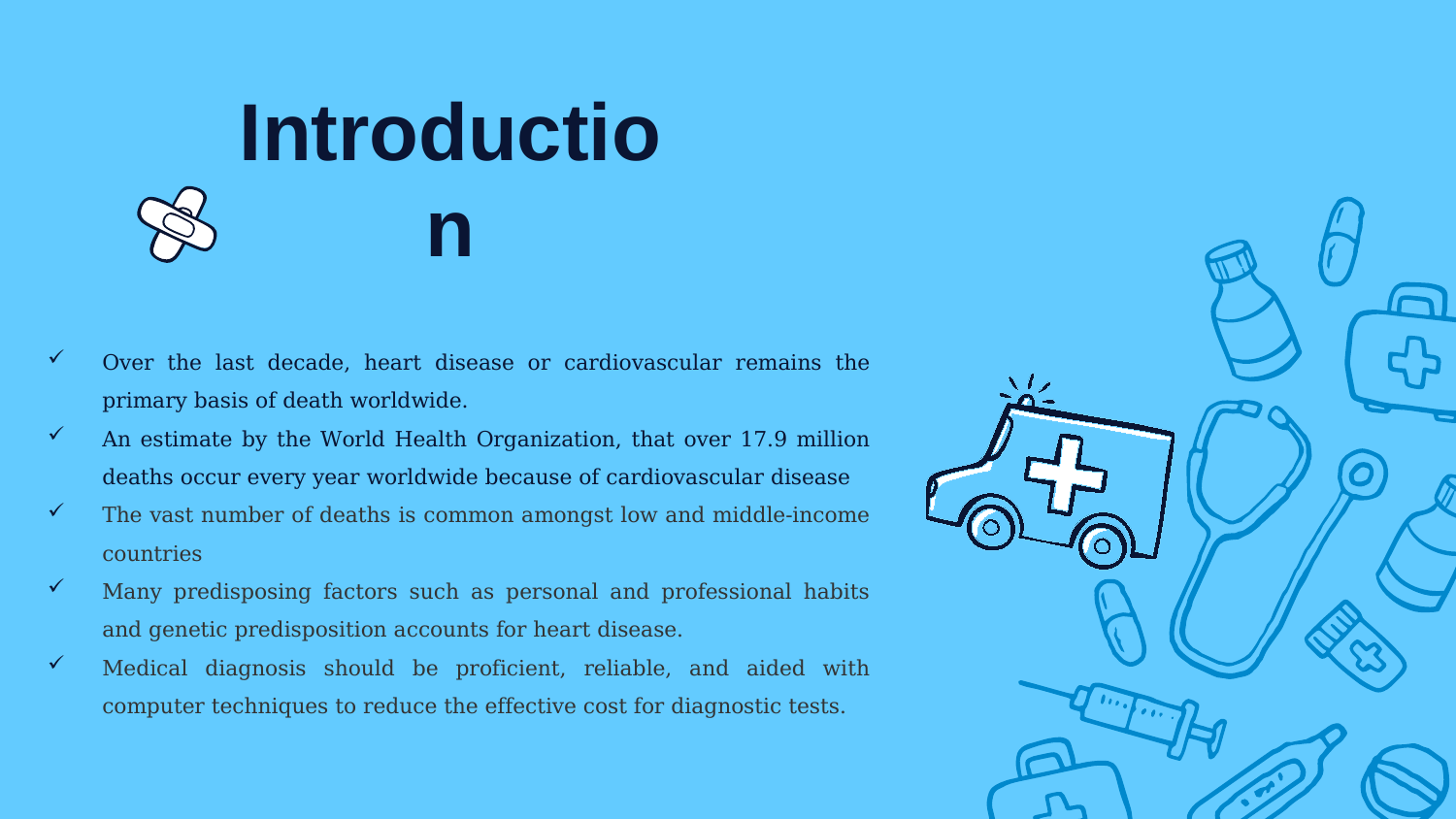

# Introduction
Over the last decade, heart disease or cardiovascular remains the primary basis of death worldwide.
An estimate by the World Health Organization, that over 17.9 million deaths occur every year worldwide because of cardiovascular disease
The vast number of deaths is common amongst low and middle-income countries
Many predisposing factors such as personal and professional habits and genetic predisposition accounts for heart disease.
Medical diagnosis should be proficient, reliable, and aided with computer techniques to reduce the effective cost for diagnostic tests.